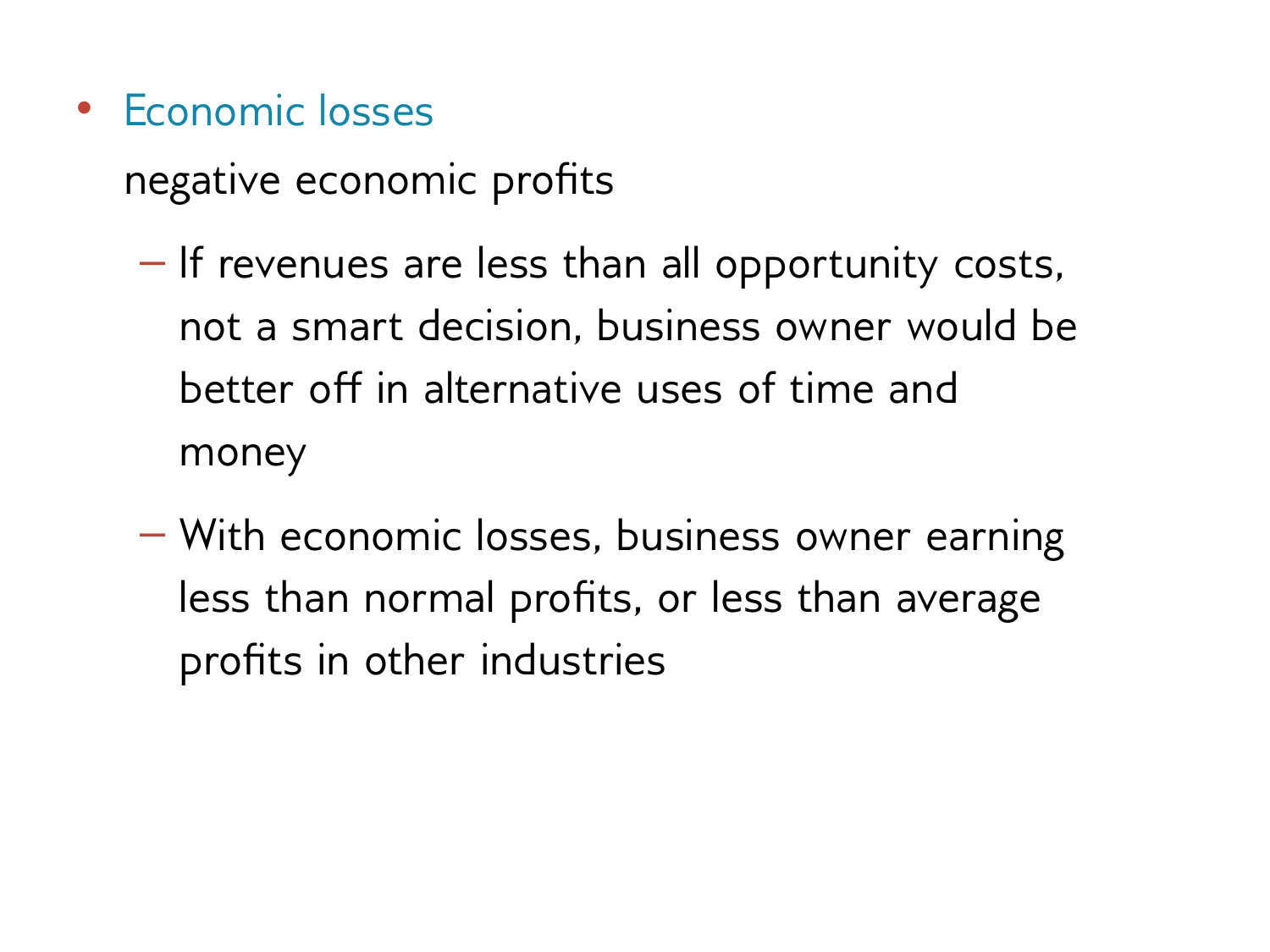

Economic losses
negative economic profits
If revenues are less than all opportunity costs, not a smart decision, business owner would be better off in alternative uses of time and money
With economic losses, business owner earning less than normal profits, or less than average profits in other industries